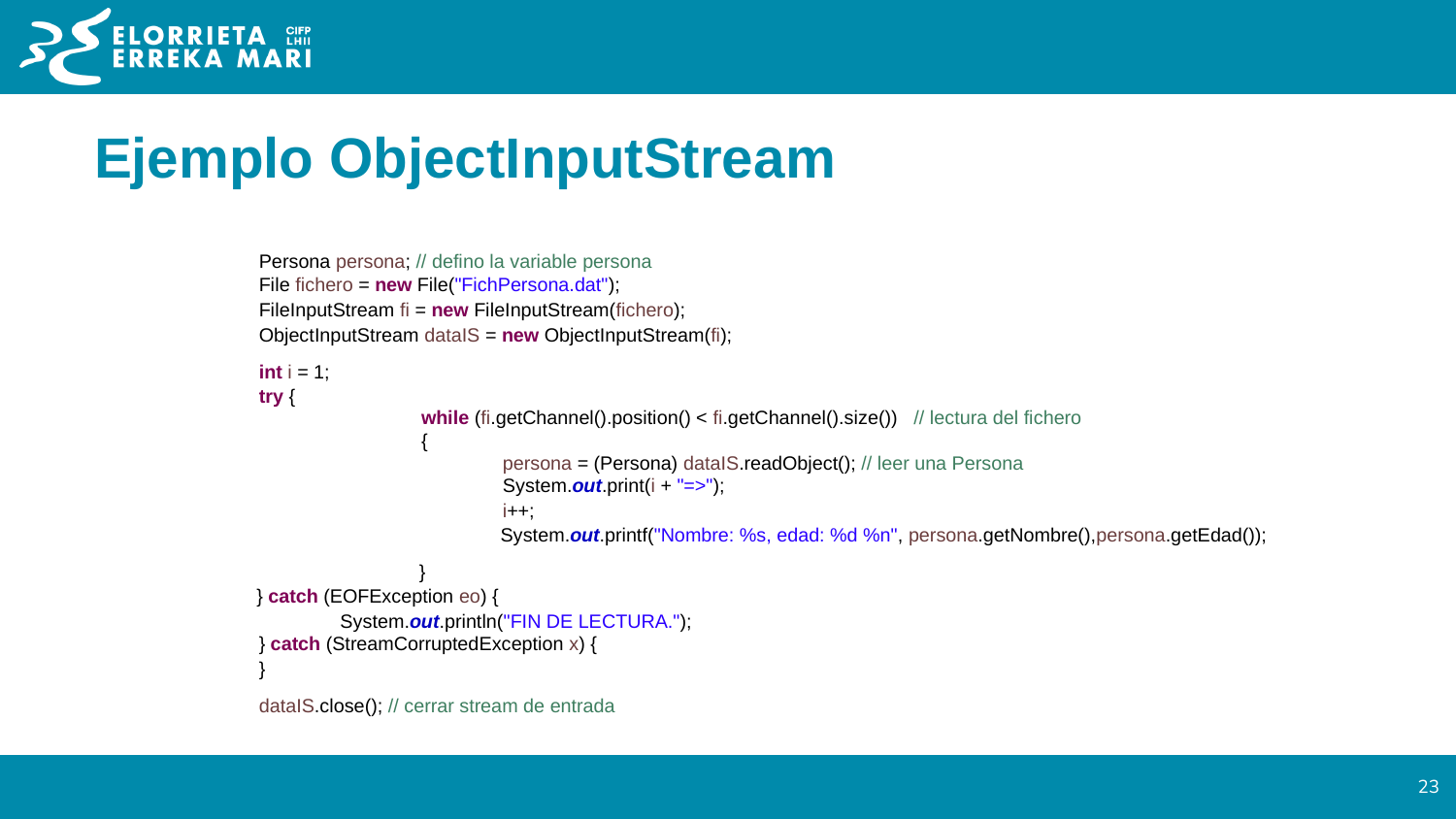

# Ejemplo ObjectInputStream
Persona persona; // defino la variable persona
File fichero = new File("FichPersona.dat");
FileInputStream fi = new FileInputStream(fichero);
ObjectInputStream dataIS = new ObjectInputStream(fi);
int i = 1;
try {
while (fi.getChannel().position() < fi.getChannel().size())   // lectura del fichero
{
persona = (Persona) dataIS.readObject(); // leer una Persona
System.out.print(i + "=>");
i++;
System.out.printf("Nombre: %s, edad: %d %n", persona.getNombre(),persona.getEdad());
}
} catch (EOFException eo) {
System.out.println("FIN DE LECTURA.");
} catch (StreamCorruptedException x) {
}
dataIS.close(); // cerrar stream de entrada

23